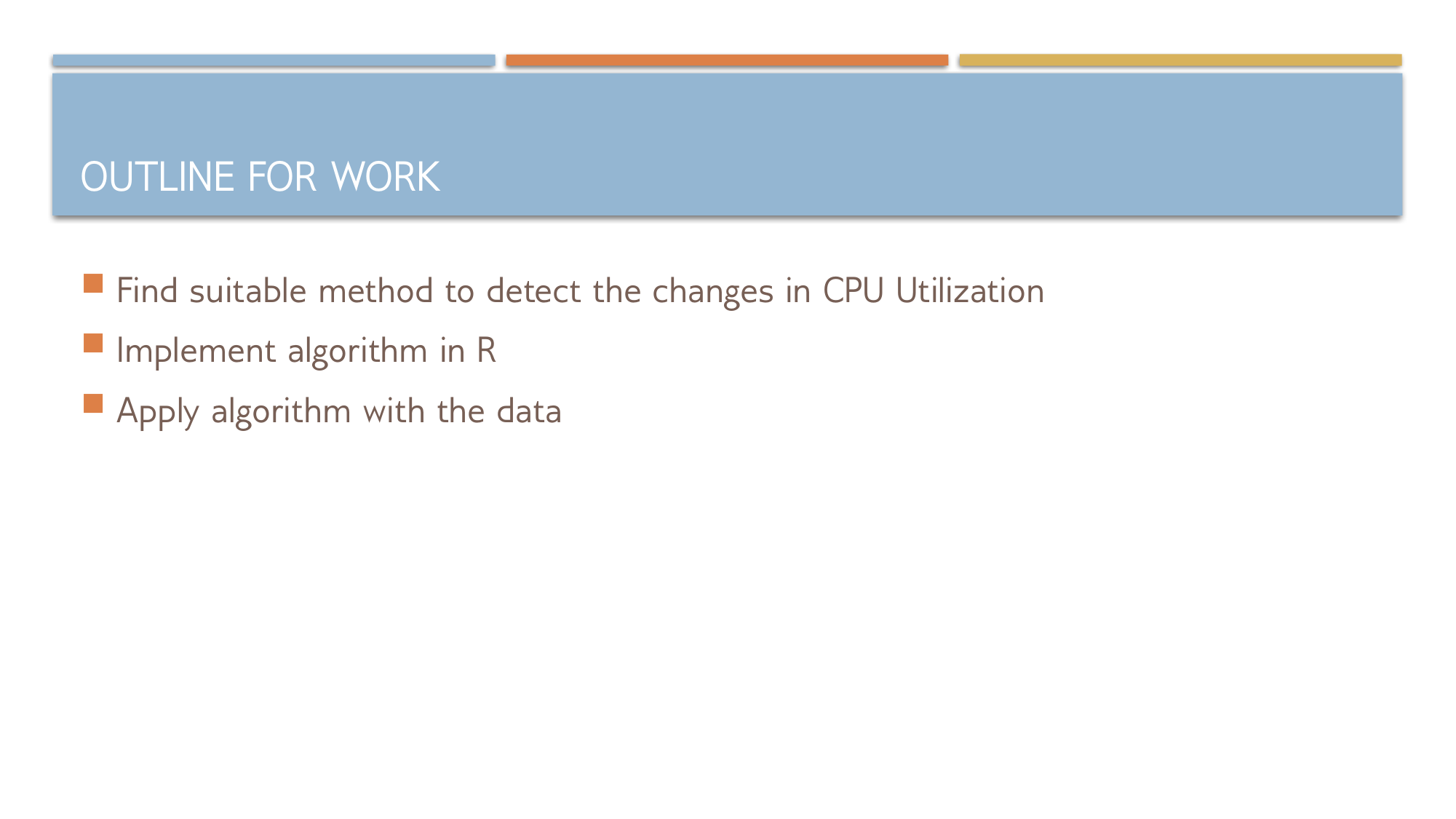

# Outline for work
Find suitable method to detect the changes in CPU Utilization
Implement algorithm in R
Apply algorithm with the data